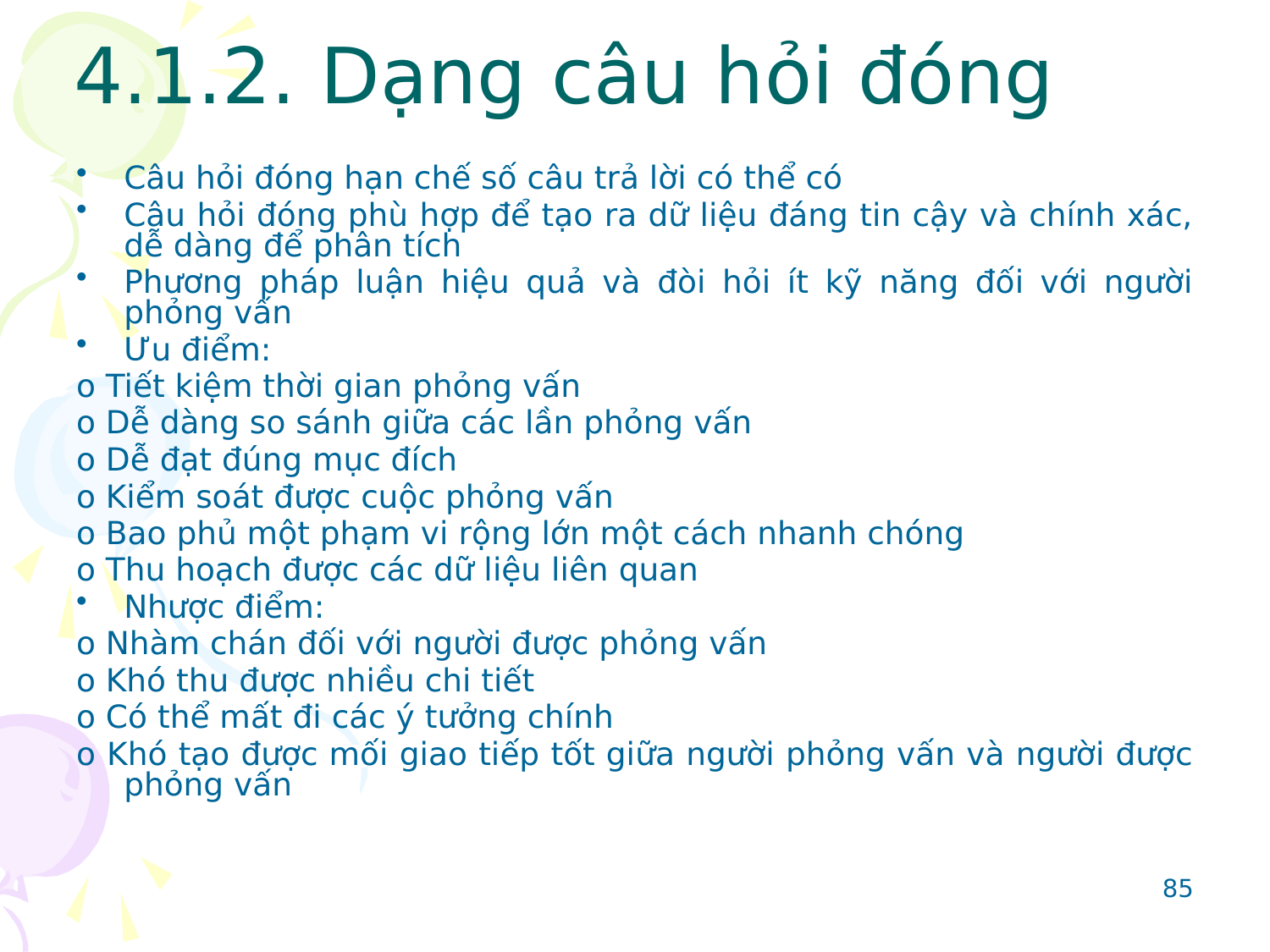

# 4.1.2. Dạng câu hỏi đóng
Câu hỏi đóng hạn chế số câu trả lời có thể có
Câu hỏi đóng phù hợp để tạo ra dữ liệu đáng tin cậy và chính xác, dễ dàng để phân tích
Phương pháp luận hiệu quả và đòi hỏi ít kỹ năng đối với người phỏng vấn
Ưu điểm:
o Tiết kiệm thời gian phỏng vấn
o Dễ dàng so sánh giữa các lần phỏng vấn
o Dễ đạt đúng mục đích
o Kiểm soát được cuộc phỏng vấn
o Bao phủ một phạm vi rộng lớn một cách nhanh chóng
o Thu hoạch được các dữ liệu liên quan
Nhược điểm:
o Nhàm chán đối với người được phỏng vấn
o Khó thu được nhiều chi tiết
o Có thể mất đi các ý tưởng chính
o Khó tạo được mối giao tiếp tốt giữa người phỏng vấn và người được phỏng vấn
85